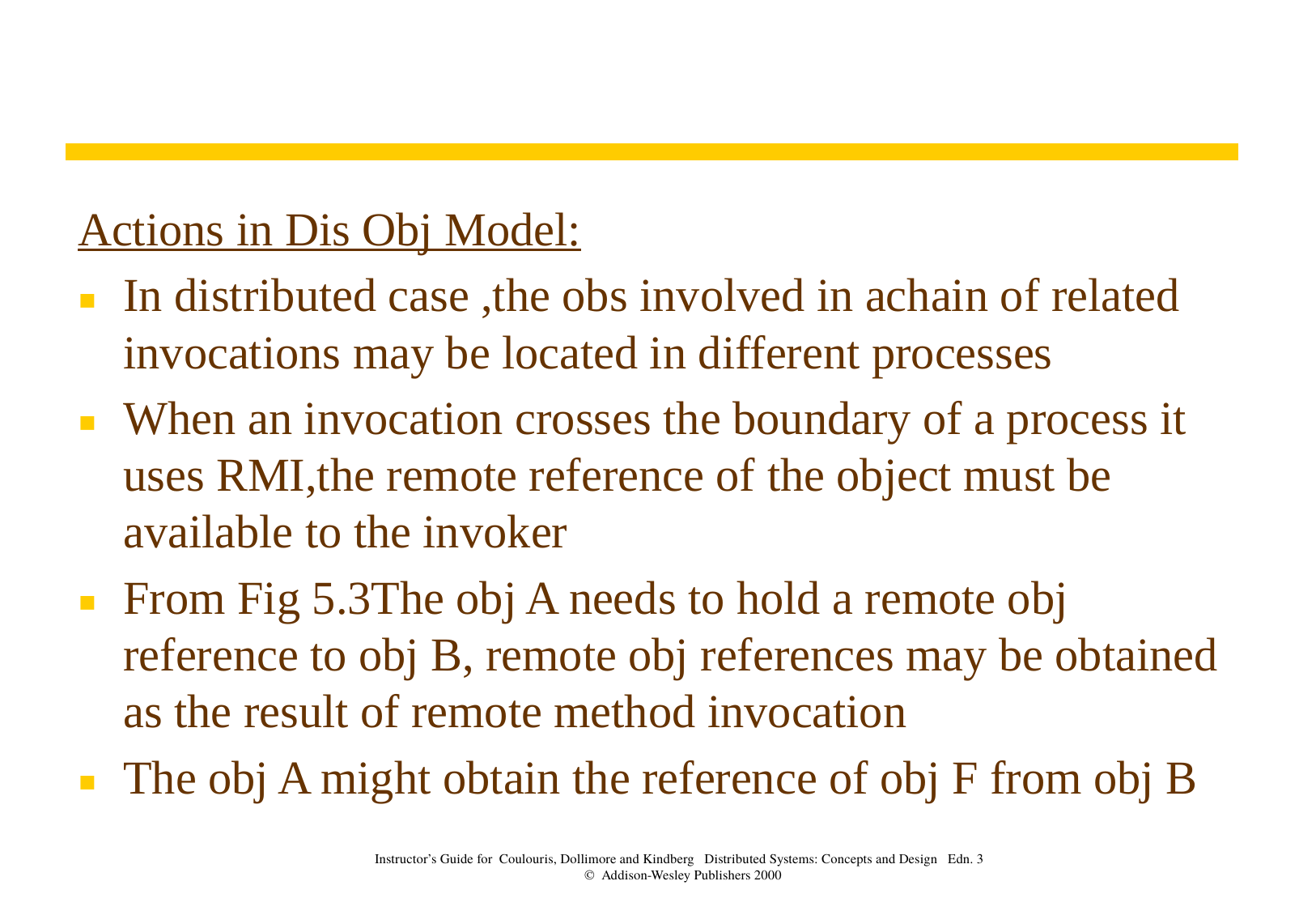

#
Actions in Dis Obj Model:
In distributed case ,the obs involved in achain of related invocations may be located in different processes
When an invocation crosses the boundary of a process it uses RMI,the remote reference of the object must be available to the invoker
From Fig 5.3The obj A needs to hold a remote obj reference to obj B, remote obj references may be obtained as the result of remote method invocation
The obj A might obtain the reference of obj F from obj B
Instructor’s Guide for  Coulouris, Dollimore and Kindberg   Distributed Systems: Concepts and Design   Edn. 3
©  Addison-Wesley Publishers 2000